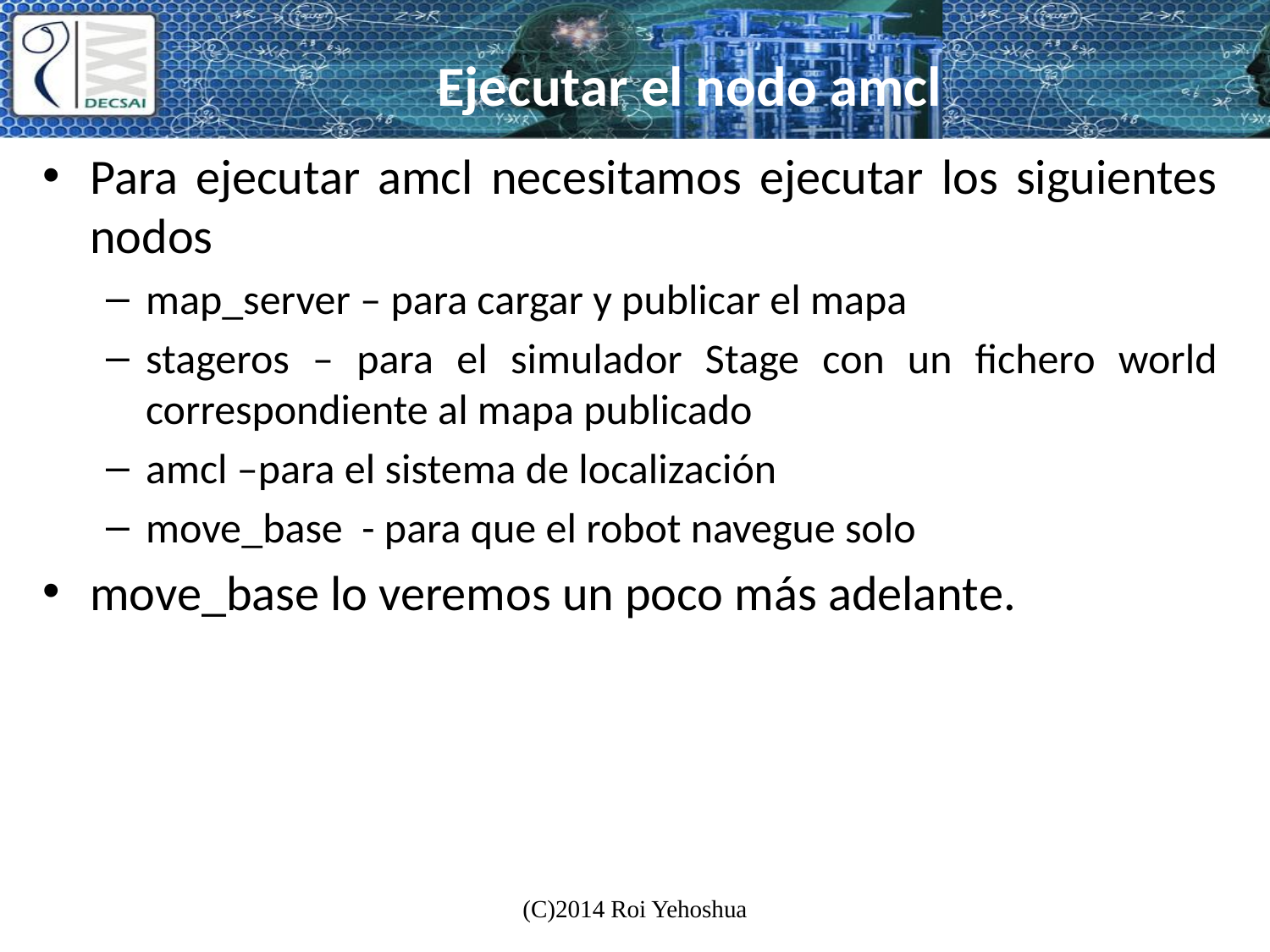

# Ejecutar el nodo amcl
Para ejecutar amcl necesitamos ejecutar los siguientes nodos
map_server – para cargar y publicar el mapa
stageros – para el simulador Stage con un fichero world correspondiente al mapa publicado
amcl –para el sistema de localización
move_base  - para que el robot navegue solo
move_base lo veremos un poco más adelante.

(C)2014 Roi Yehoshua